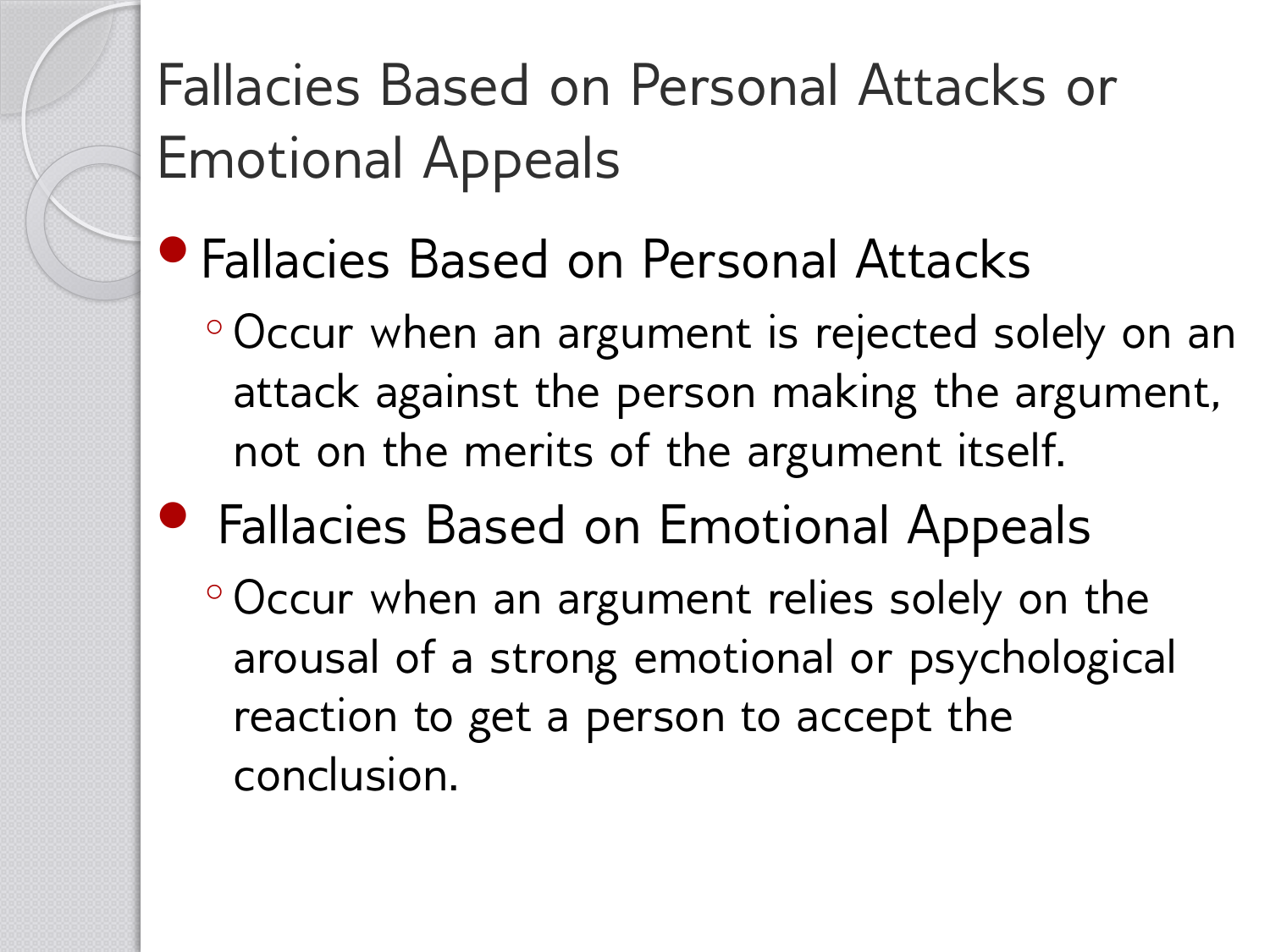

# Fallacies Based on Personal Attacks or Emotional Appeals
Fallacies Based on Personal Attacks
Occur when an argument is rejected solely on an attack against the person making the argument, not on the merits of the argument itself.
 Fallacies Based on Emotional Appeals
Occur when an argument relies solely on the arousal of a strong emotional or psychological reaction to get a person to accept the conclusion.